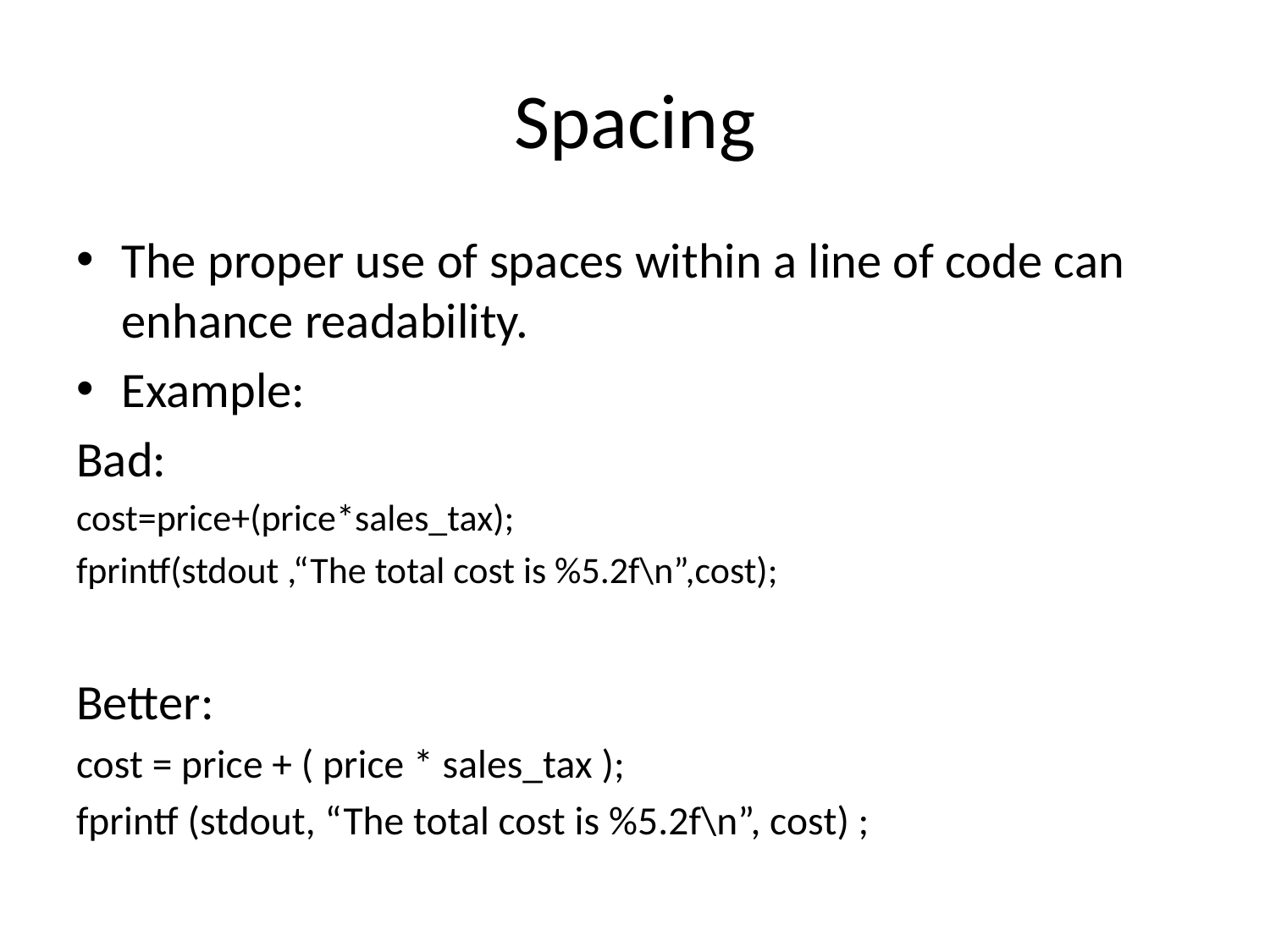

# Spacing
The proper use of spaces within a line of code can enhance readability.
Example:
Bad:
cost=price+(price*sales_tax);
fprintf(stdout ,“The total cost is %5.2f\n”,cost);

Better:
cost = price + ( price * sales_tax );
fprintf (stdout, “The total cost is %5.2f\n”, cost) ;